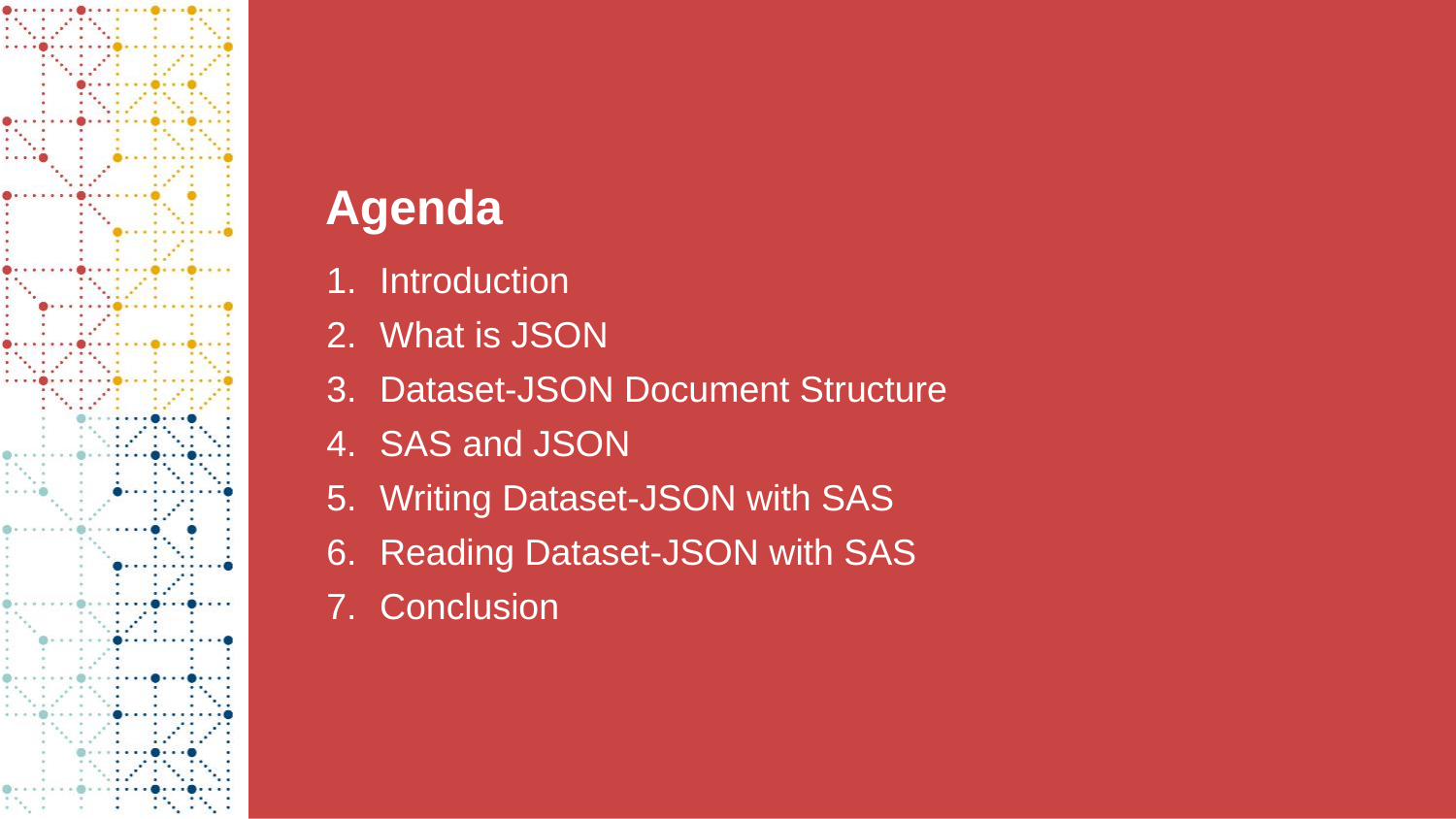

# Agenda
Introduction
What is JSON
Dataset-JSON Document Structure
SAS and JSON
Writing Dataset-JSON with SAS
Reading Dataset-JSON with SAS
Conclusion